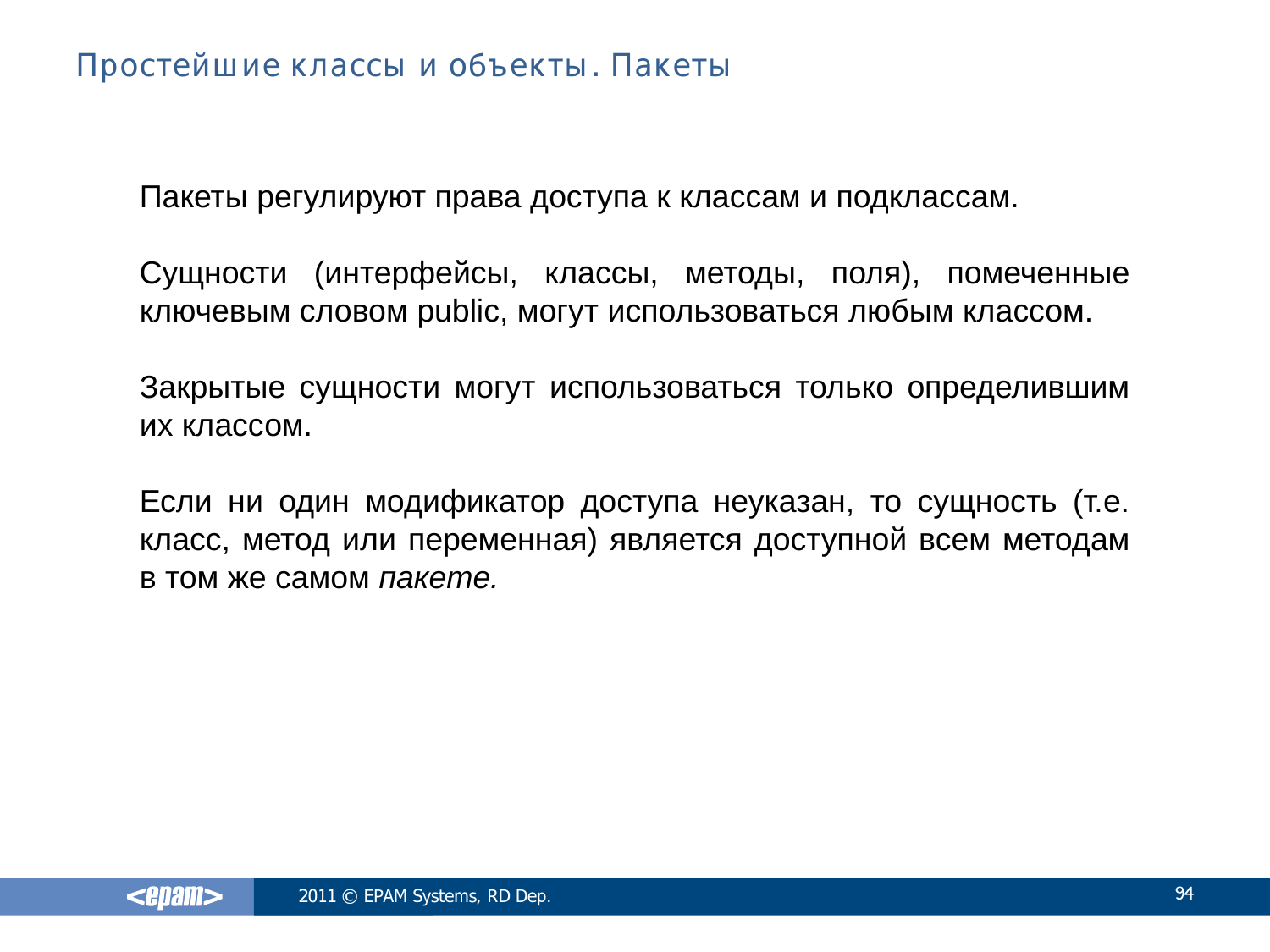

# Простейшие классы и объекты. Пакеты
Пакеты регулируют права доступа к классам и подклассам.

Сущности (интерфейсы, классы, методы, поля), помеченные ключевым словом public, могут использоваться любым классом.

Закрытые сущности могут использоваться только определившим их классом.

Если ни один модификатор доступа неуказан, то сущность (т.е. класс, метод или переменная) является доступной всем методам в том же самом пакете.

94
2011 © EPAM Systems, RD Dep.